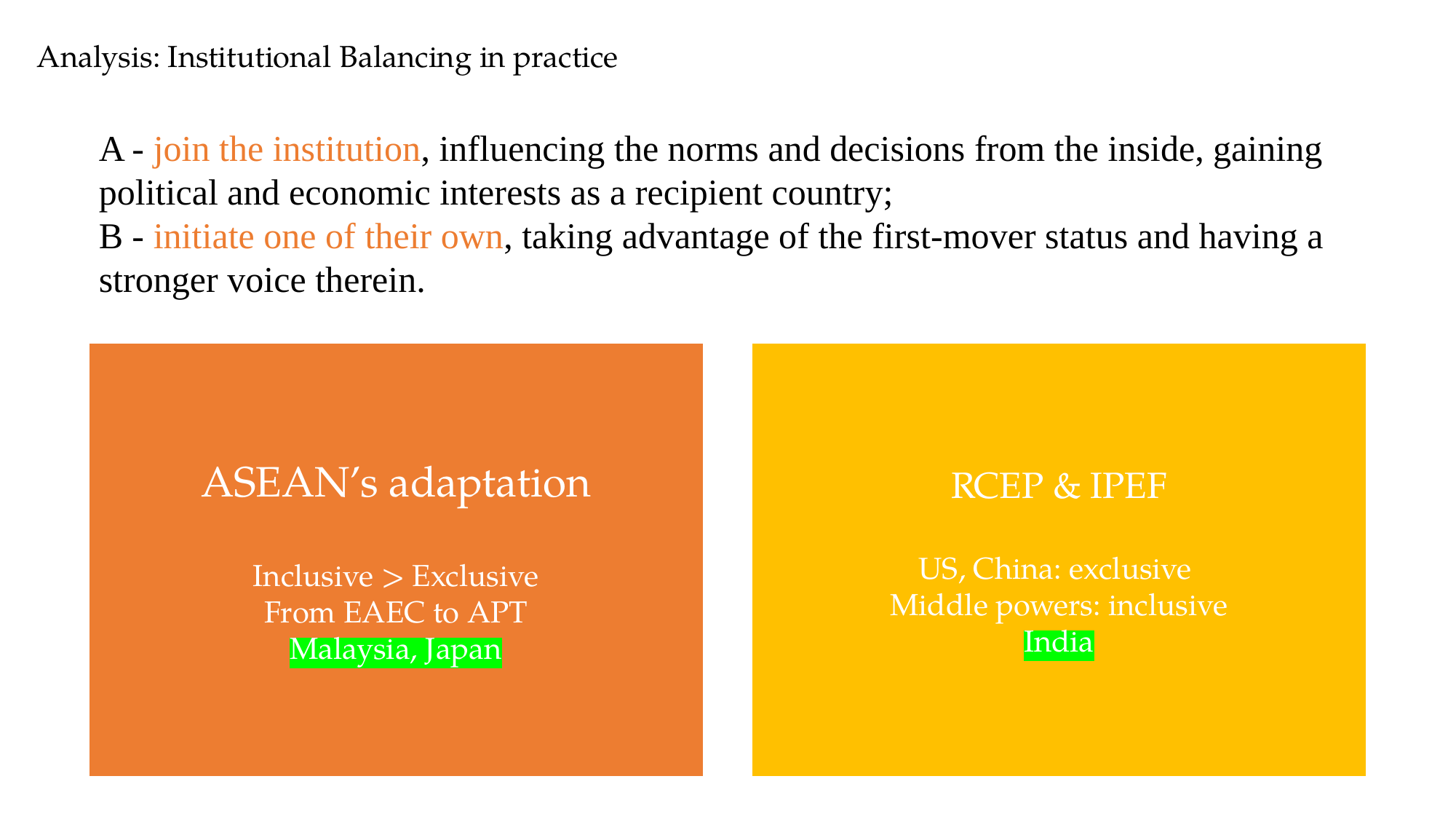

Analysis: Institutional Balancing in practice
A - join the institution, influencing the norms and decisions from the inside, gaining political and economic interests as a recipient country;
B - initiate one of their own, taking advantage of the first-mover status and having a stronger voice therein.
ASEAN’s adaptation

Inclusive > Exclusive
From EAEC to APT
Malaysia, Japan
RCEP & IPEF

US, China: exclusive
Middle powers: inclusive
India
ASEAN (1967) & ASEAN Centrality
Inclusive > Exclusive
At the beginning:
Malaysia proposed an exclusive plan, i.e., to create an East Asia Economic Caucus (EAEC) and contain the growing influence the US has within APEC and the whole Asia. (basically an APEC without North America and the Oceania)
failed
strong opposition from the US and Australia,
Japan’s “deliberate ambivalence”: desired the effects of the EAEC on the one hand but too dependent on the West for economic restoration on the other

Later on
ASEAN Plus Three (APT)  took hold in 1999, with the same membership as EAEC.
Japan Joined: the quality of Japan-US alliance changed and Japan’s national interest shifted back to East and South East Asia.
Malaysia, the 1997 economic crisis caught them off guard
Australia, New Zealand and India joined and enlarged the APT to form the East Asia Summit (EAS) in 2005.
In 2011, the US under the Obama administration participated in the sixth EAS;

From the American perspective = its pivot to Asia strategy,
From the institutional balancing perspective = Asian middle powers welcoming the US in to counterbalance China